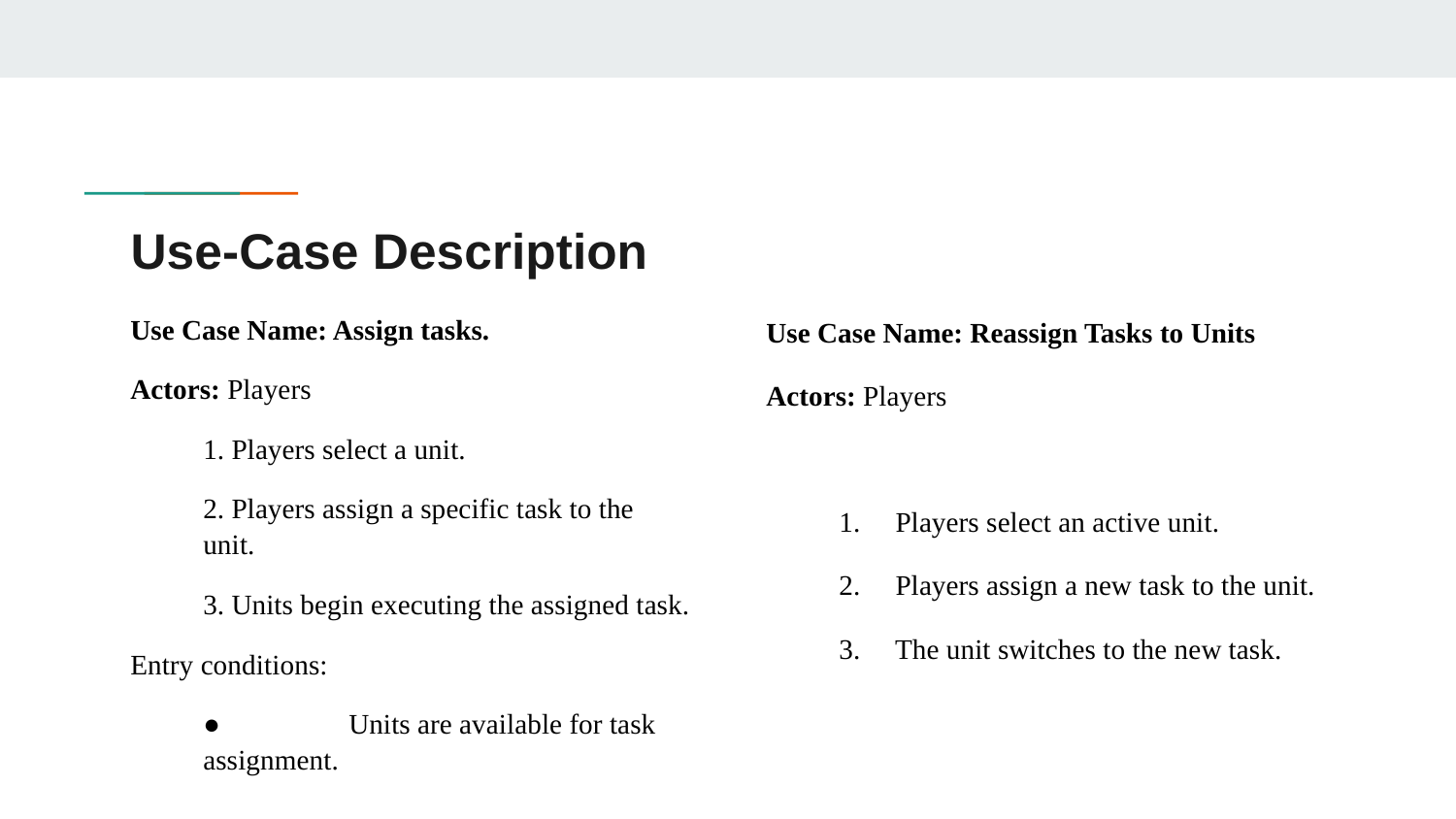

# Use-Case Description
Use Case Name: Assign tasks.
Actors: Players
1. Players select a unit.
2. Players assign a specific task to the unit.
3. Units begin executing the assigned task.
Entry conditions:
●  	Units are available for task assignment.
Use Case Name: Reassign Tasks to Units
Actors: Players

1.     Players select an active unit.
2.     Players assign a new task to the unit.
3.     The unit switches to the new task.